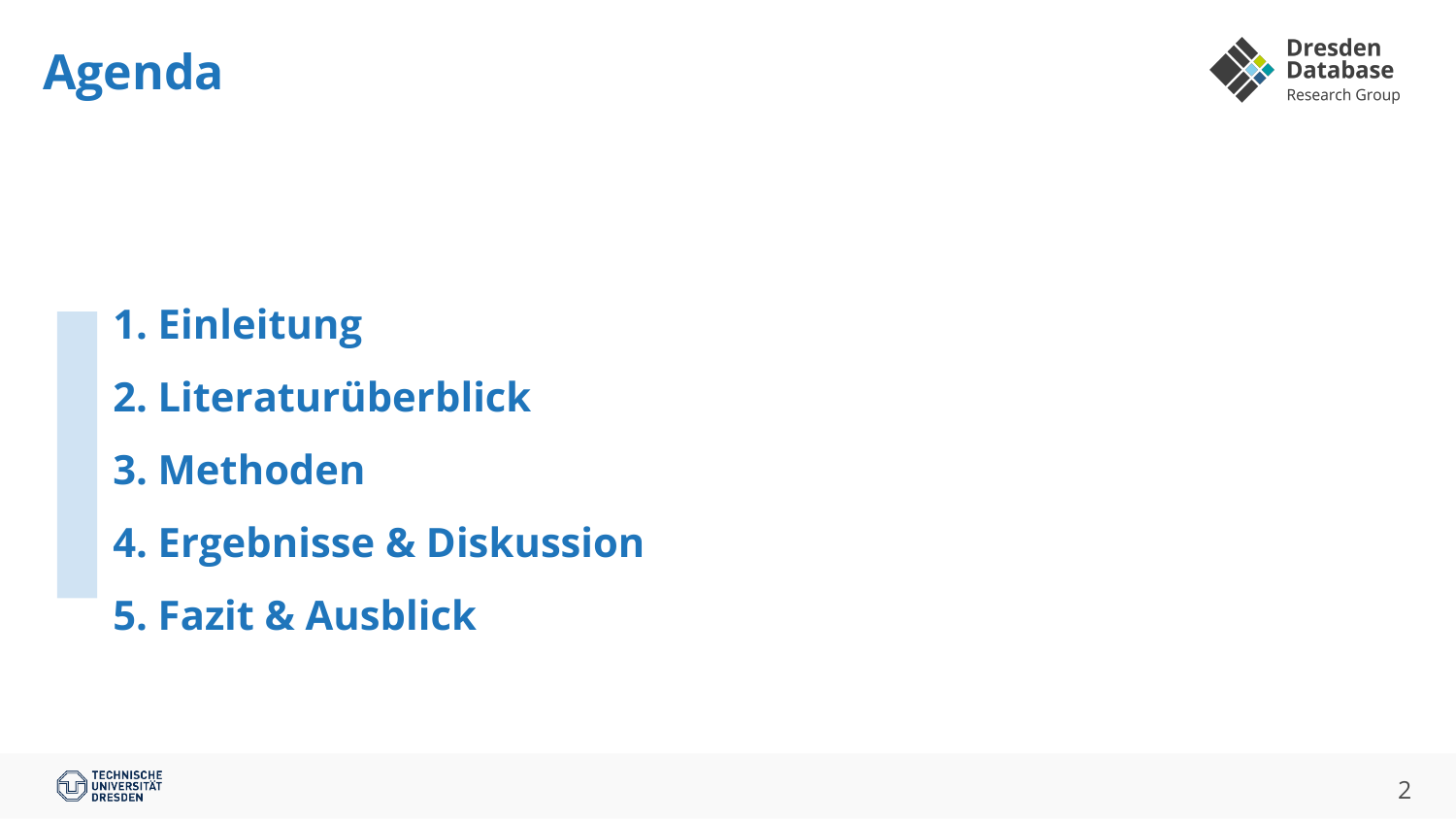

Agenda
# 1. Einleitung 2. Literaturüberblick 3. Methoden 4. Ergebnisse & Diskussion 5. Fazit & Ausblick